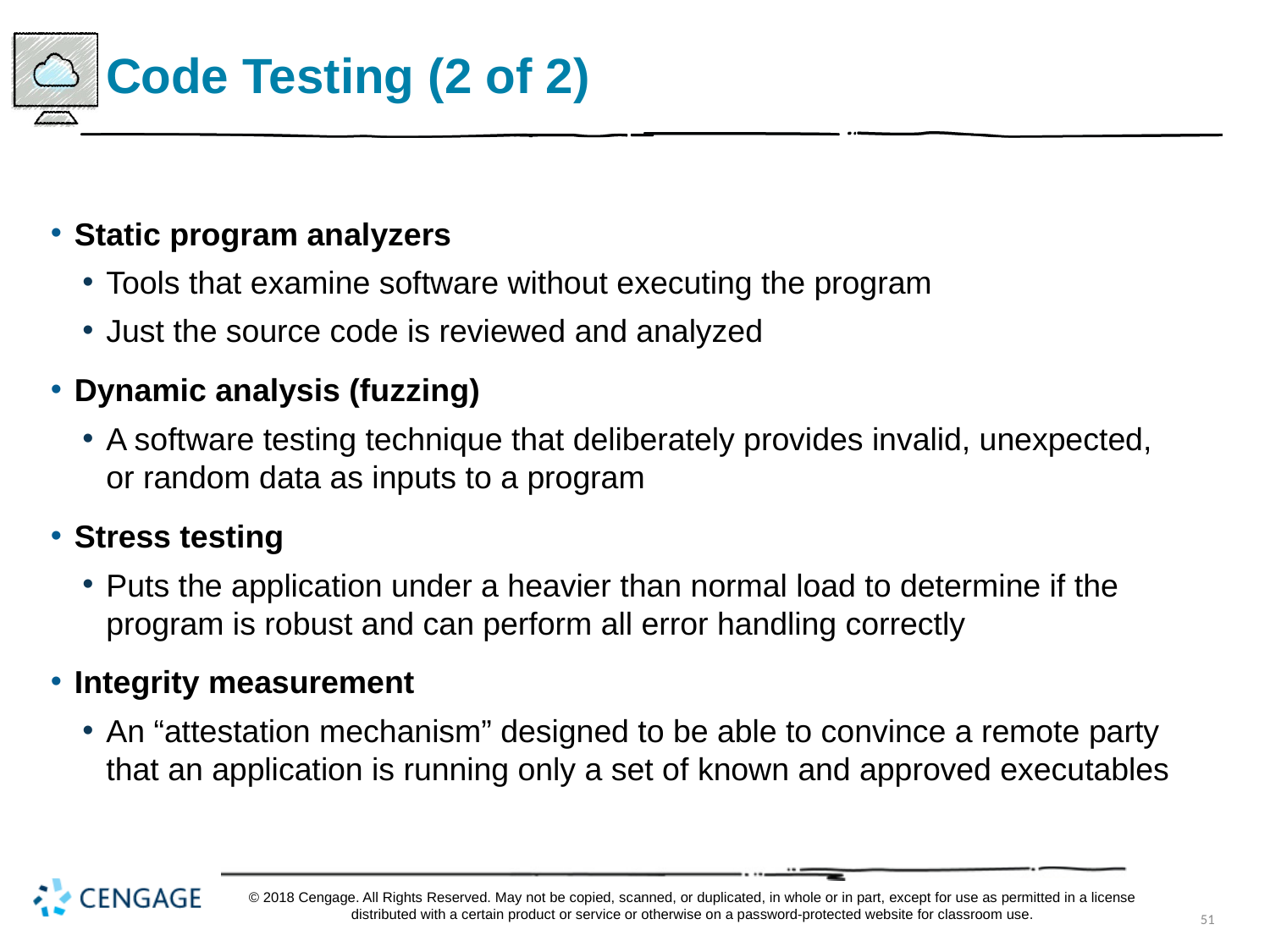

# Code Testing (2 of 2)
Static program analyzers
Tools that examine software without executing the program
Just the source code is reviewed and analyzed
Dynamic analysis (fuzzing)
A software testing technique that deliberately provides invalid, unexpected, or random data as inputs to a program
Stress testing
Puts the application under a heavier than normal load to determine if the program is robust and can perform all error handling correctly
Integrity measurement
An “attestation mechanism” designed to be able to convince a remote party that an application is running only a set of known and approved executables
© 2018 Cengage. All Rights Reserved. May not be copied, scanned, or duplicated, in whole or in part, except for use as permitted in a license distributed with a certain product or service or otherwise on a password-protected website for classroom use.